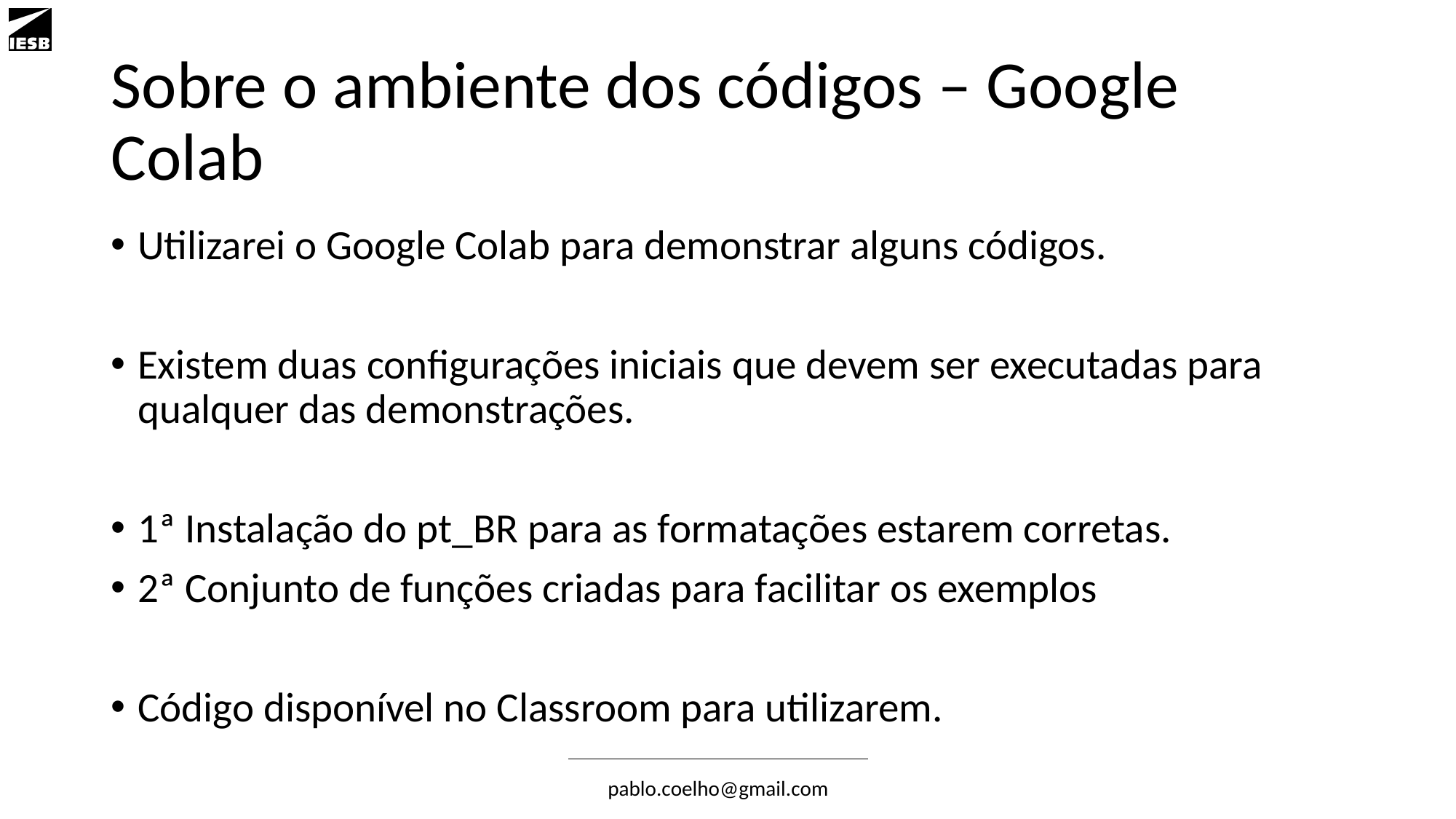

# Sobre o ambiente dos códigos – Google Colab
Utilizarei o Google Colab para demonstrar alguns códigos.

Existem duas configurações iniciais que devem ser executadas para qualquer das demonstrações.

1ª Instalação do pt_BR para as formatações estarem corretas.
2ª Conjunto de funções criadas para facilitar os exemplos

Código disponível no Classroom para utilizarem.